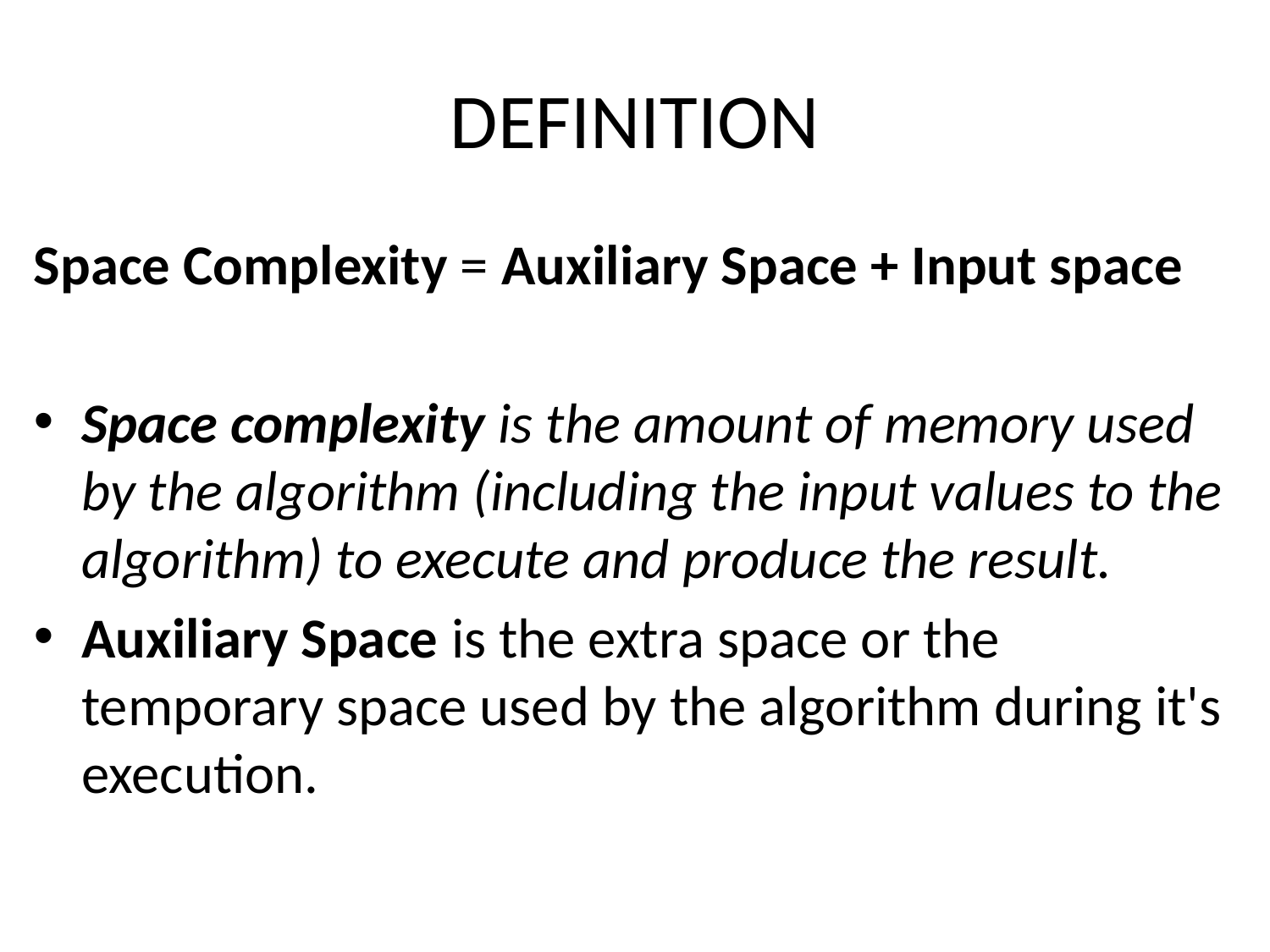

# DEFINITION
Space Complexity = Auxiliary Space + Input space

Space complexity is the amount of memory used by the algorithm (including the input values to the algorithm) to execute and produce the result.
Auxiliary Space is the extra space or the temporary space used by the algorithm during it's execution.